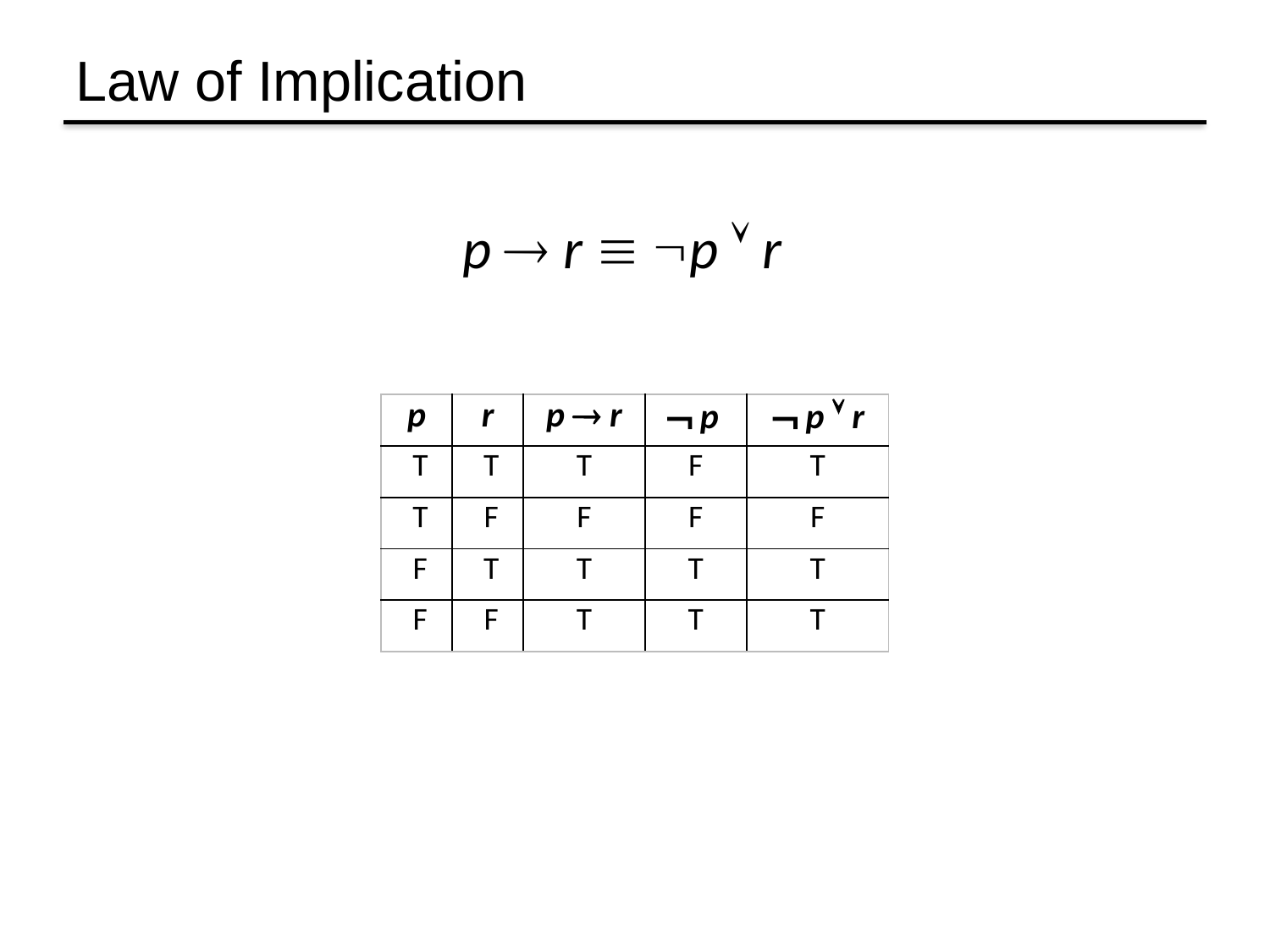

# Law of Implication
p → r ≡ ¬p ∨ r
| p | r | p → r | ¬ p | ¬ p ∨ r |
| --- | --- | --- | --- | --- |
| T | T | T | F | T |
| T | F | F | F | F |
| F | T | T | T | T |
| F | F | T | T | T |